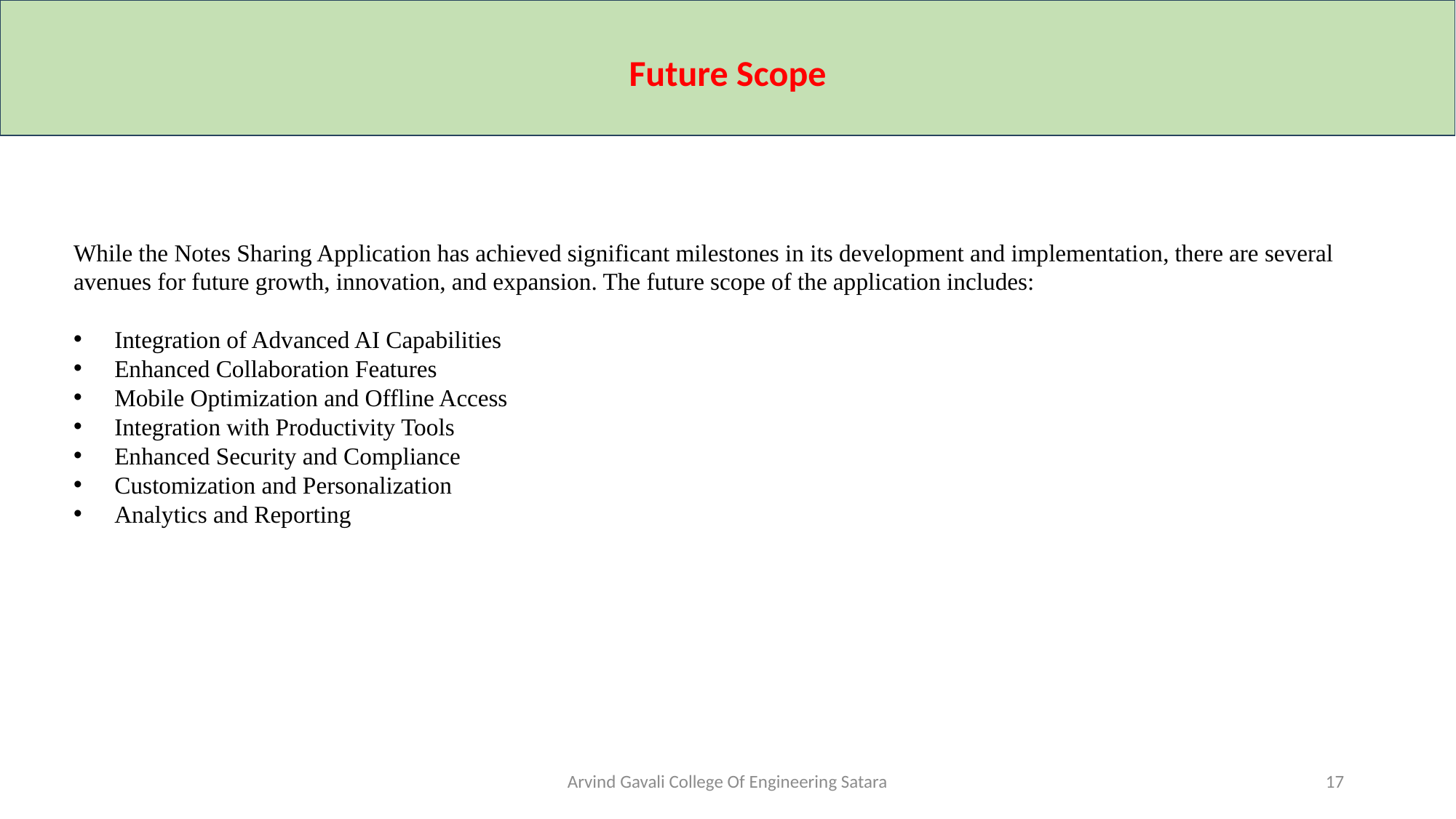

Future Scope

While the Notes Sharing Application has achieved significant milestones in its development and implementation, there are several avenues for future growth, innovation, and expansion. The future scope of the application includes:

Integration of Advanced AI Capabilities
Enhanced Collaboration Features
Mobile Optimization and Offline Access
Integration with Productivity Tools
Enhanced Security and Compliance
Customization and Personalization
Analytics and Reporting
Arvind Gavali College Of Engineering Satara
17